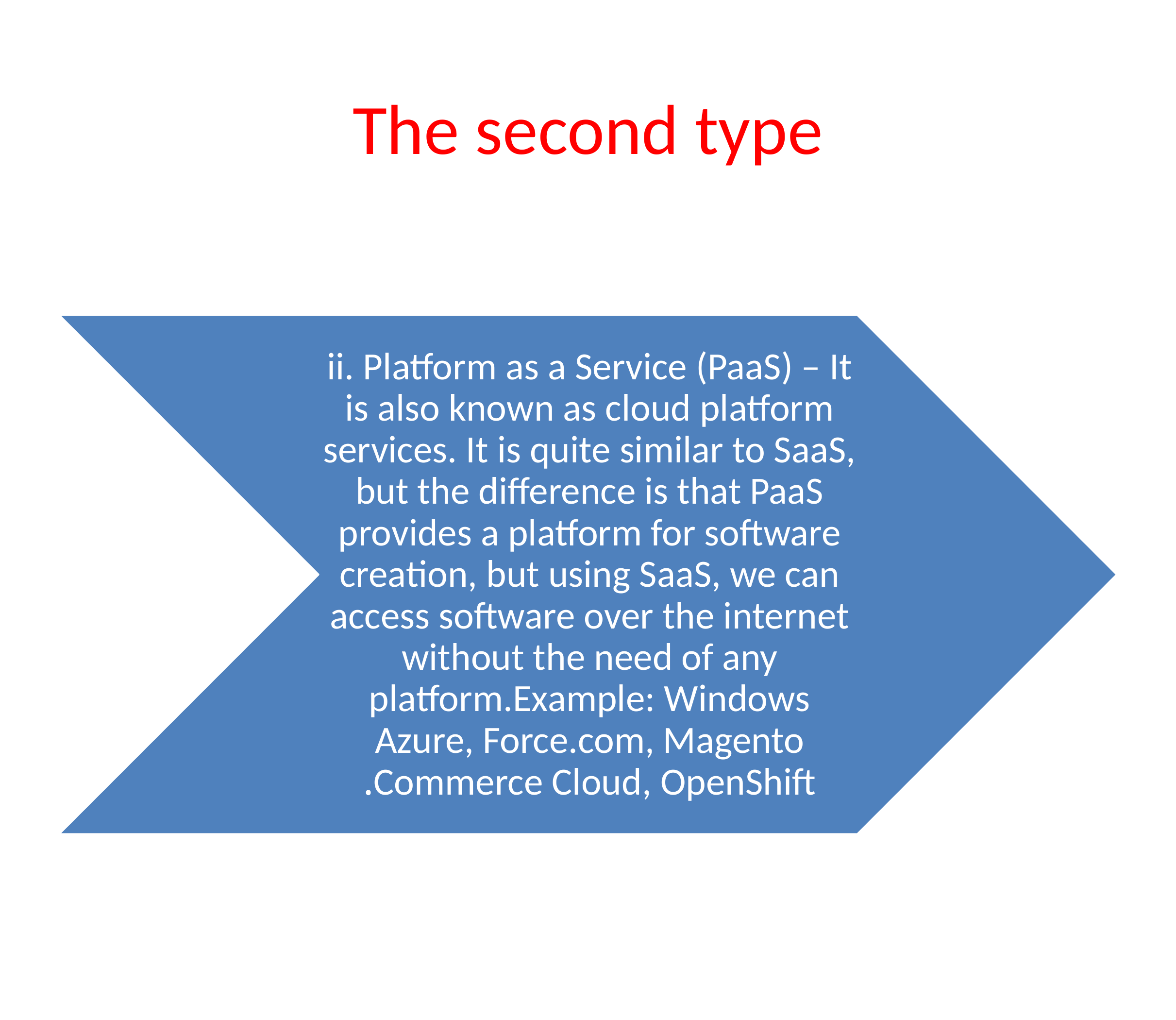

# The second type
ii. Platform as a Service (PaaS) – It is also known as cloud platform services. It is quite similar to SaaS, but the difference is that PaaS provides a platform for software creation, but using SaaS, we can access software over the internet without the need of any platform.Example: Windows Azure, Force.com, Magento Commerce Cloud, OpenShift.